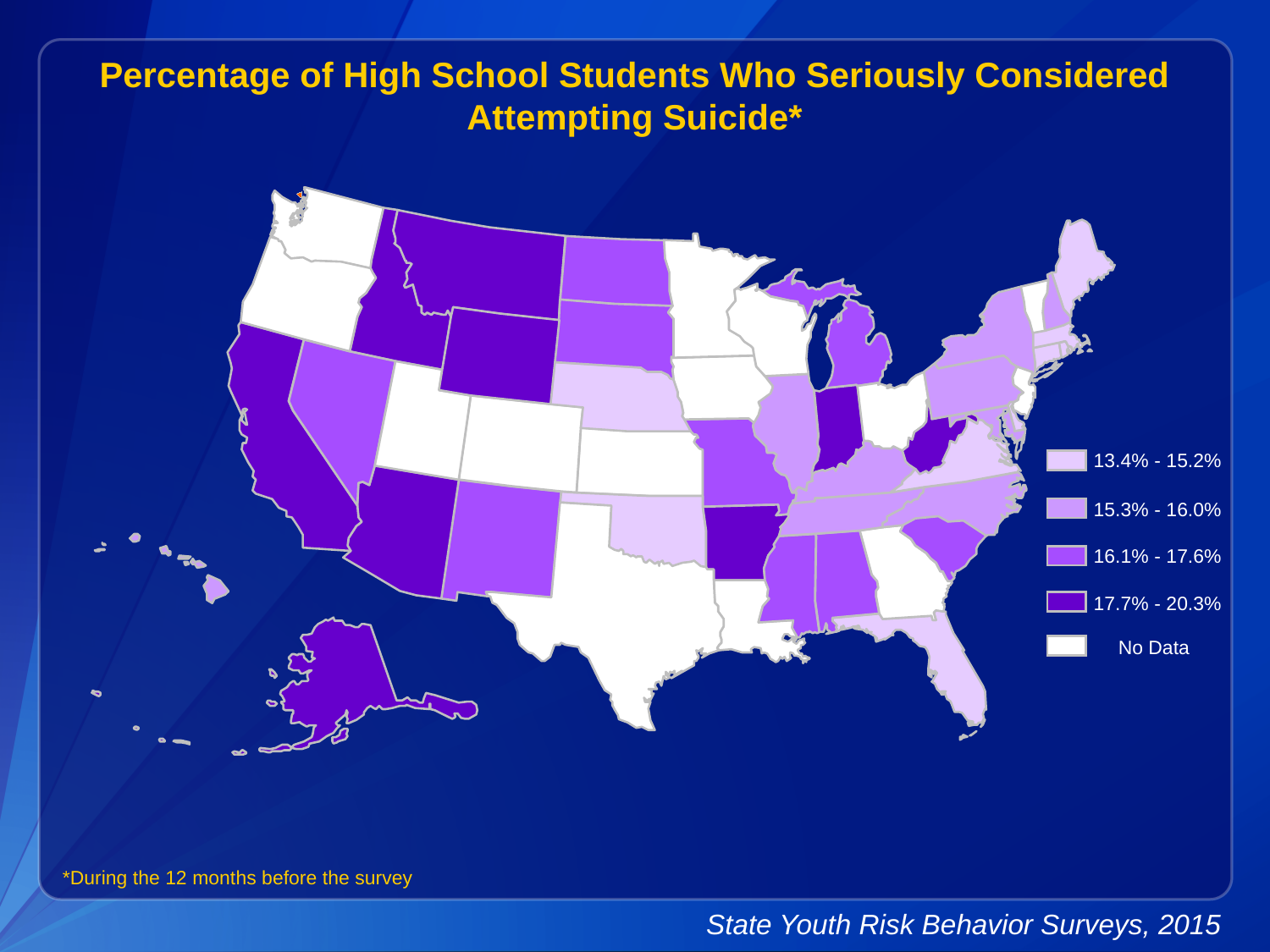

Percentage of High School Students Who Seriously Considered Attempting Suicide*

13.4% - 15.2%

15.3% - 16.0%

16.1% - 17.6%

17.7% - 20.3%

No Data

*During the 12 months before the survey
State Youth Risk Behavior Surveys, 2015